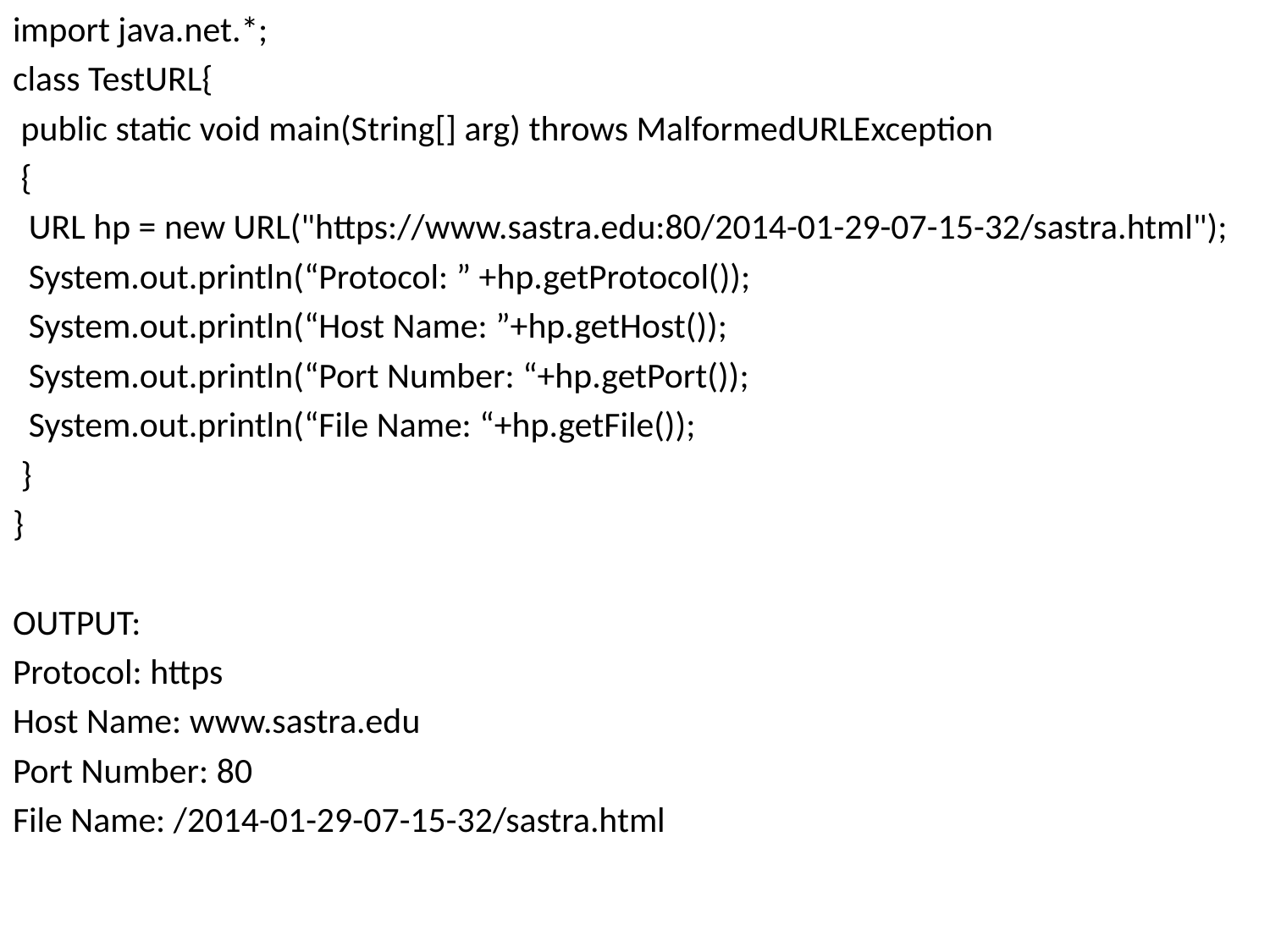

import java.net.*;
class TestURL{
 public static void main(String[] arg) throws MalformedURLException
 {
  URL hp = new URL("https://www.sastra.edu:80/2014-01-29-07-15-32/sastra.html");
  System.out.println(“Protocol: ” +hp.getProtocol());
  System.out.println(“Host Name: ”+hp.getHost());
  System.out.println(“Port Number: “+hp.getPort());
  System.out.println(“File Name: “+hp.getFile());
 }
}

OUTPUT:
Protocol: https
Host Name: www.sastra.edu
Port Number: 80
File Name: /2014-01-29-07-15-32/sastra.html